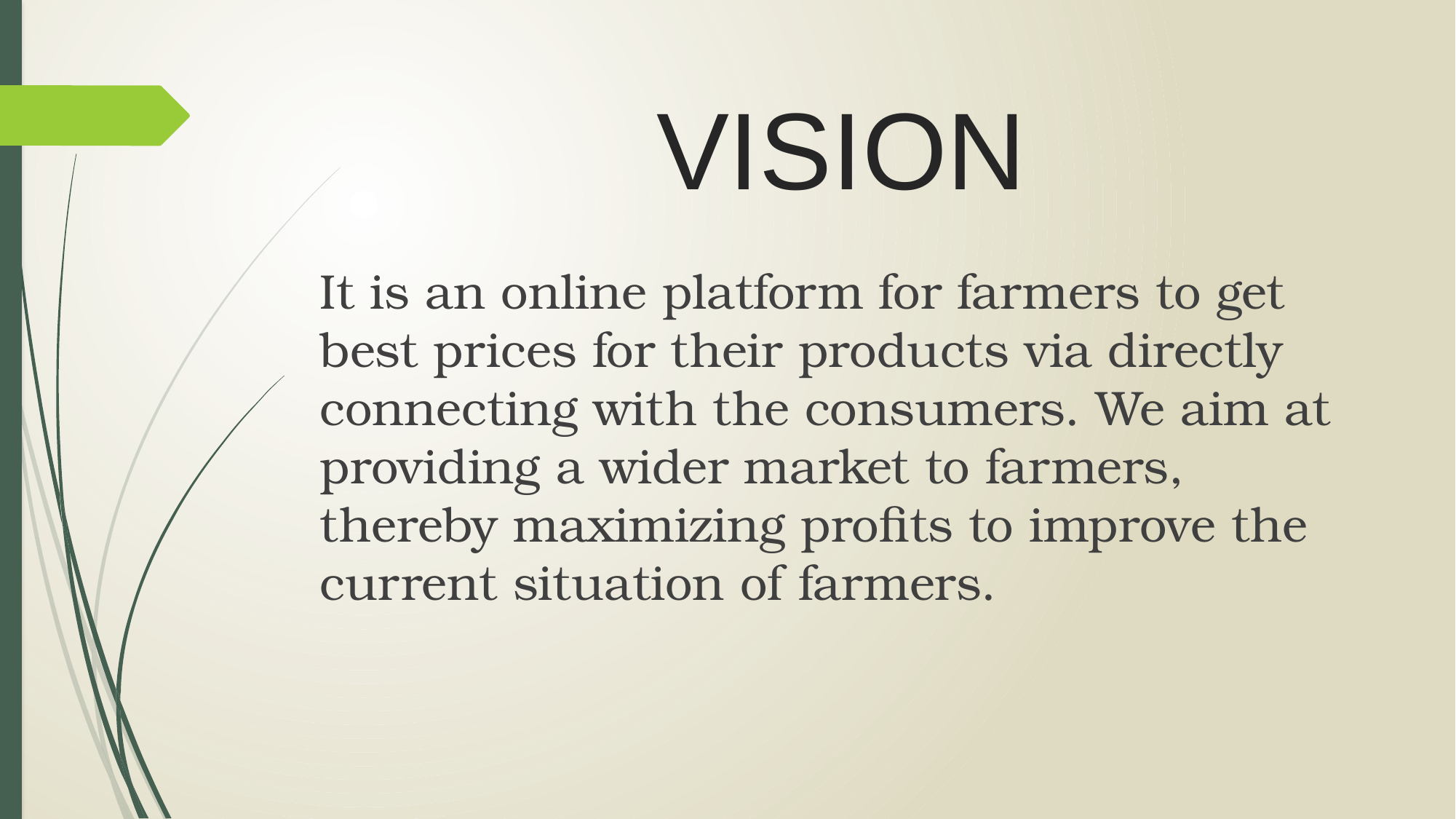

# VISION
It is an online platform for farmers to get best prices for their products via directly connecting with the consumers. We aim at providing a wider market to farmers, thereby maximizing profits to improve the current situation of farmers.